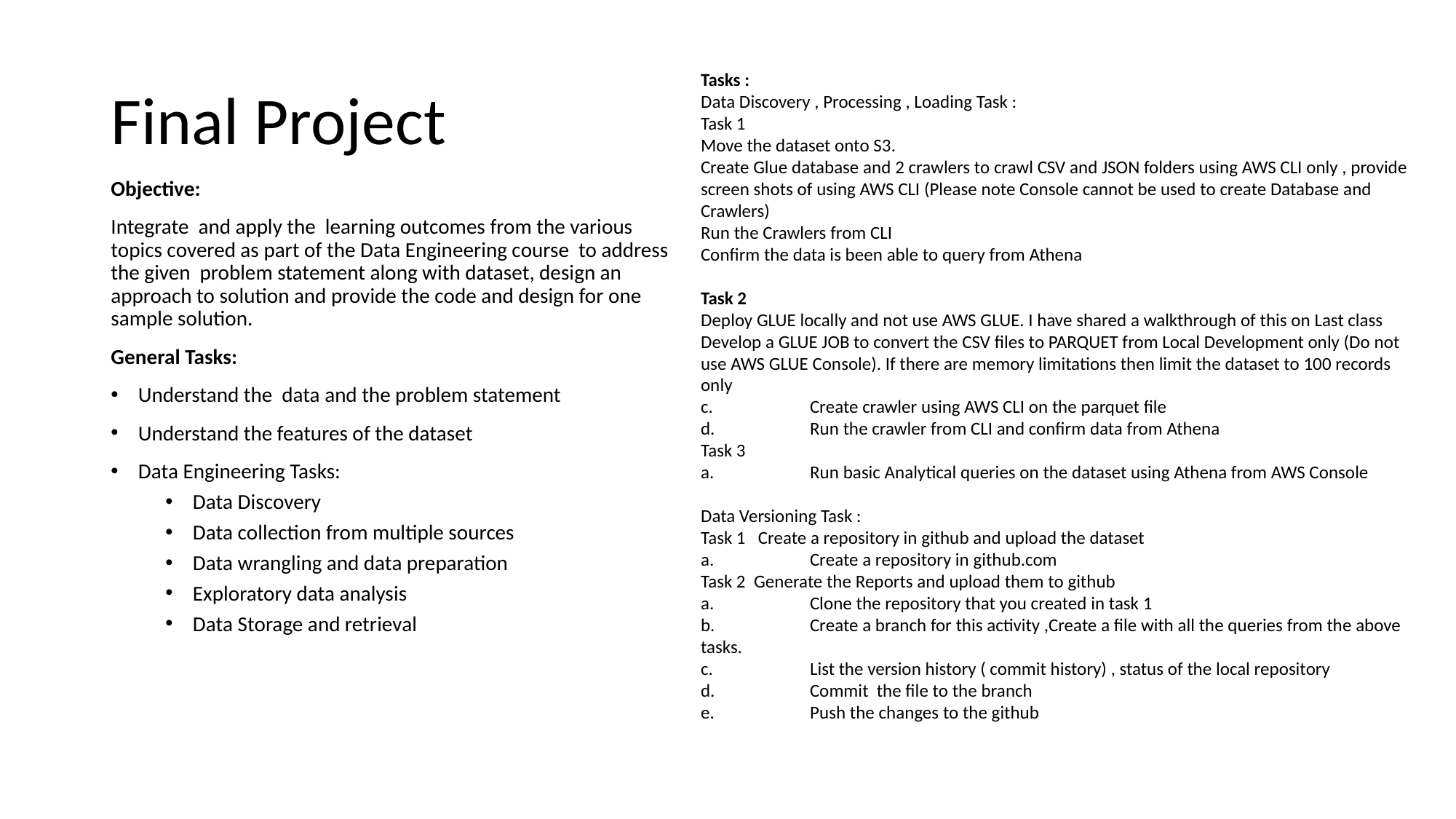

# Final Project
Tasks :
Data Discovery , Processing , Loading Task :
Task 1
Move the dataset onto S3.
Create Glue database and 2 crawlers to crawl CSV and JSON folders using AWS CLI only , provide screen shots of using AWS CLI (Please note Console cannot be used to create Database and Crawlers)
Run the Crawlers from CLI
Confirm the data is been able to query from Athena

Task 2
Deploy GLUE locally and not use AWS GLUE. I have shared a walkthrough of this on Last class
Develop a GLUE JOB to convert the CSV files to PARQUET from Local Development only (Do not use AWS GLUE Console). If there are memory limitations then limit the dataset to 100 records only
c.	Create crawler using AWS CLI on the parquet file
d.	Run the crawler from CLI and confirm data from Athena
Task 3
a.	Run basic Analytical queries on the dataset using Athena from AWS Console

Data Versioning Task :
Task 1   Create a repository in github and upload the dataset
a.	Create a repository in github.com
Task 2  Generate the Reports and upload them to github
a.	Clone the repository that you created in task 1
b.	Create a branch for this activity ,Create a file with all the queries from the above tasks.
c.	List the version history ( commit history) , status of the local repository
d.	Commit  the file to the branch
e.	Push the changes to the github
Objective:
Integrate  and apply the  learning outcomes from the various topics covered as part of the Data Engineering course  to address the given  problem statement along with dataset, design an approach to solution and provide the code and design for one sample solution.
General Tasks:
Understand the  data and the problem statement
Understand the features of the dataset
Data Engineering Tasks:
Data Discovery
Data collection from multiple sources
Data wrangling and data preparation
Exploratory data analysis
Data Storage and retrieval